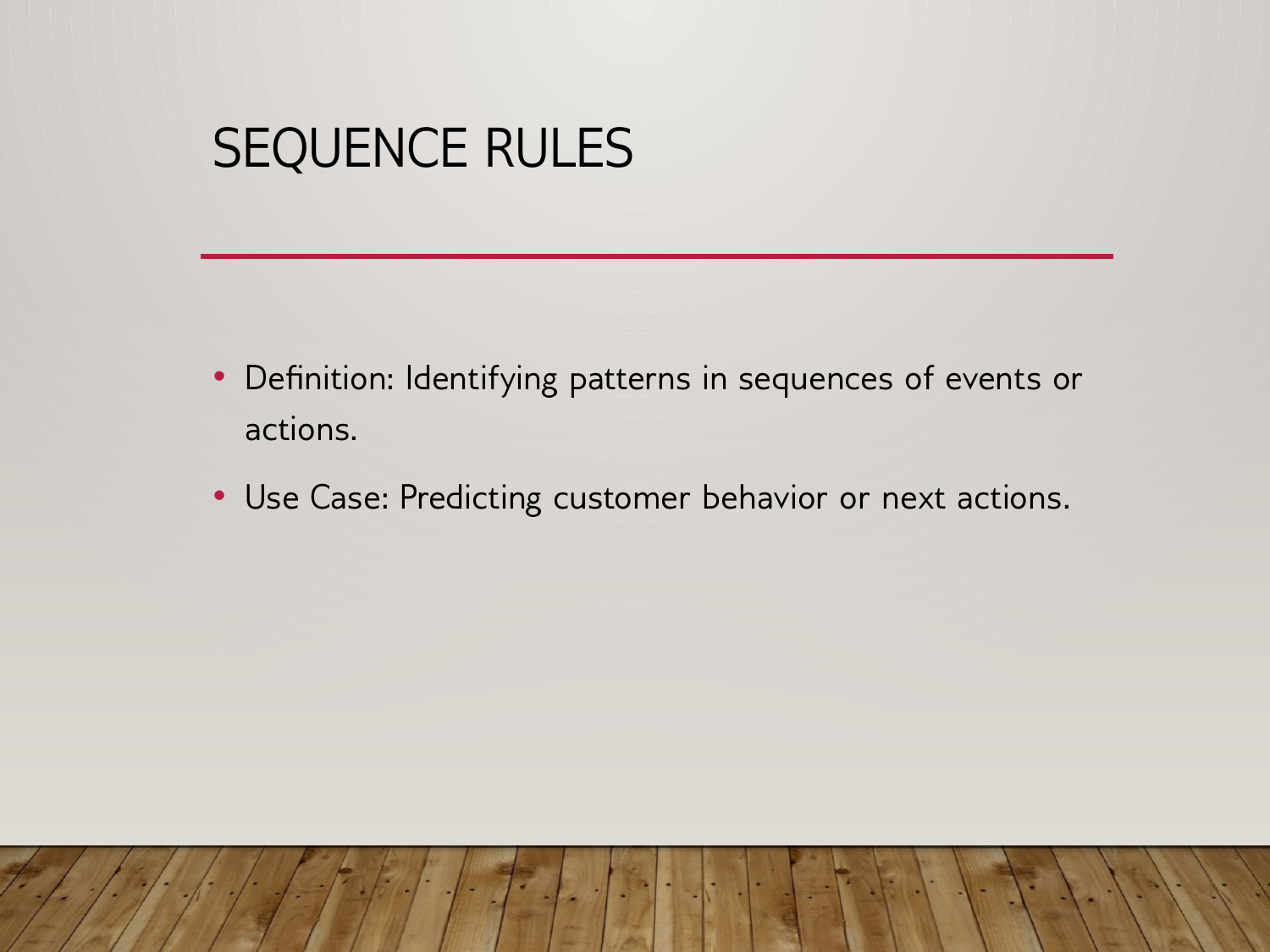

# Sequence Rules

Definition: Identifying patterns in sequences of events or actions.
Use Case: Predicting customer behavior or next actions.